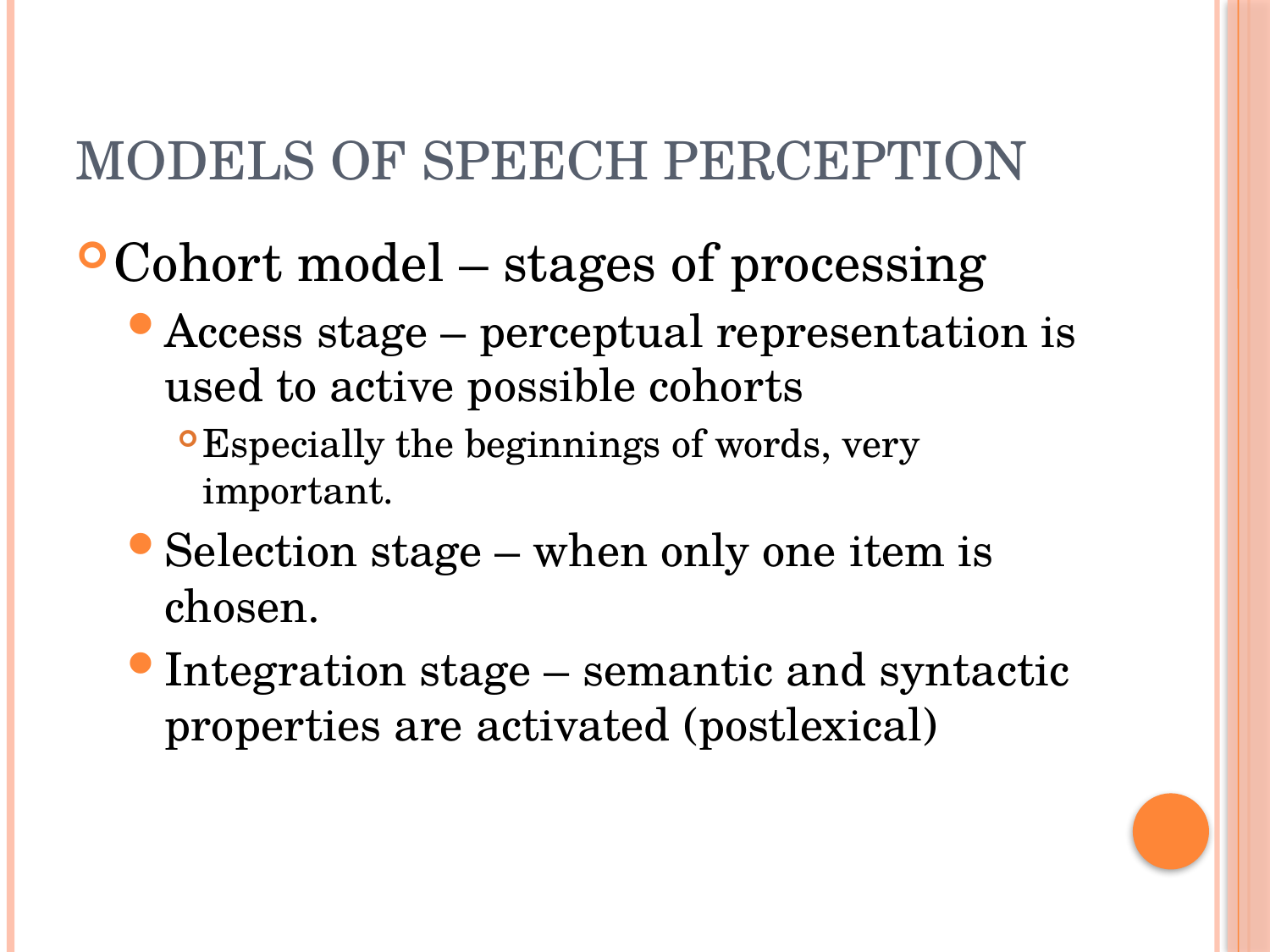

# Models of Speech Perception
Cohort model – stages of processing
Access stage – perceptual representation is used to active possible cohorts
Especially the beginnings of words, very important.
Selection stage – when only one item is chosen.
Integration stage – semantic and syntactic properties are activated (postlexical)